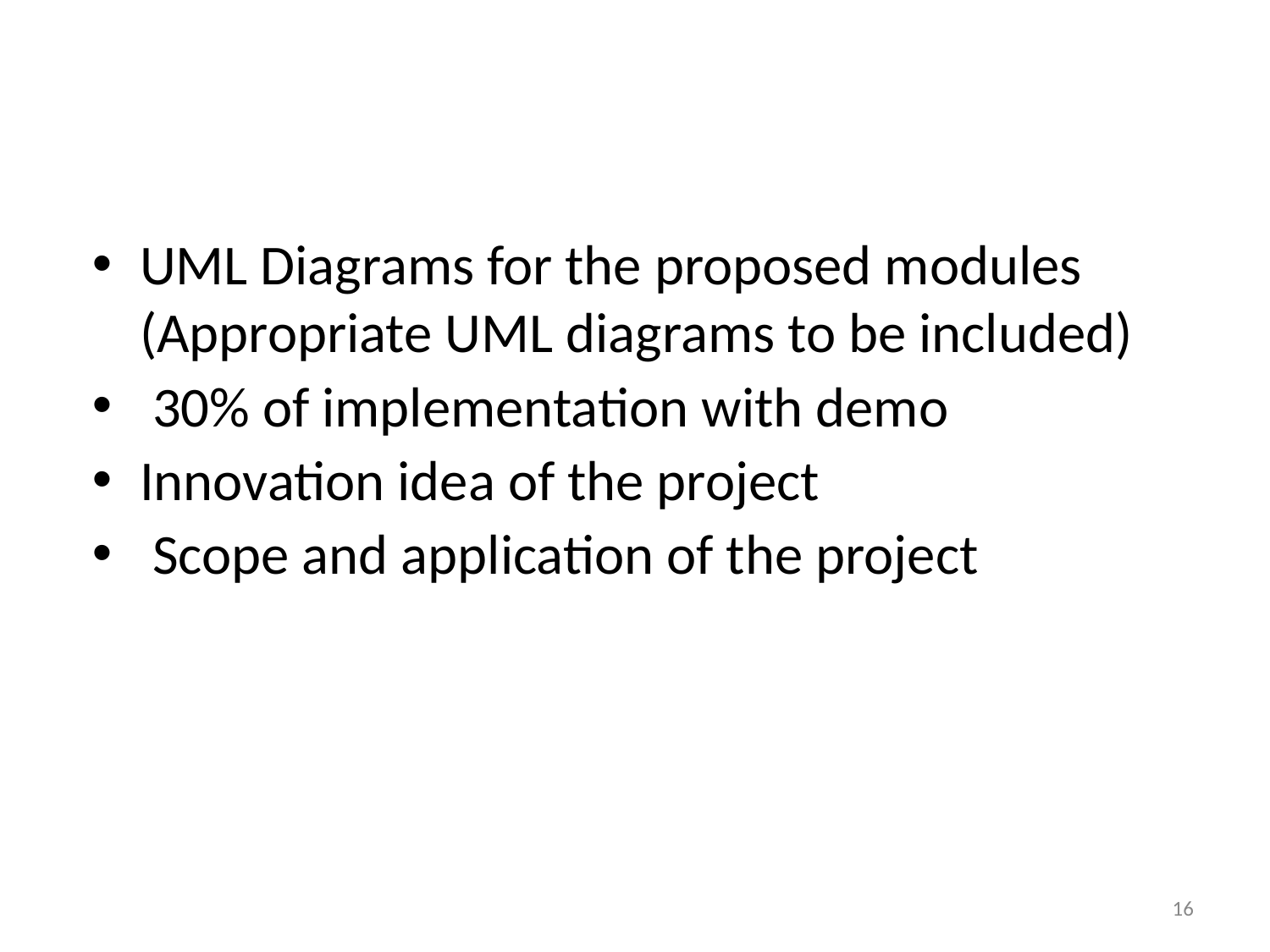

#
UML Diagrams for the proposed modules (Appropriate UML diagrams to be included)
 30% of implementation with demo
Innovation idea of the project
 Scope and application of the project
16